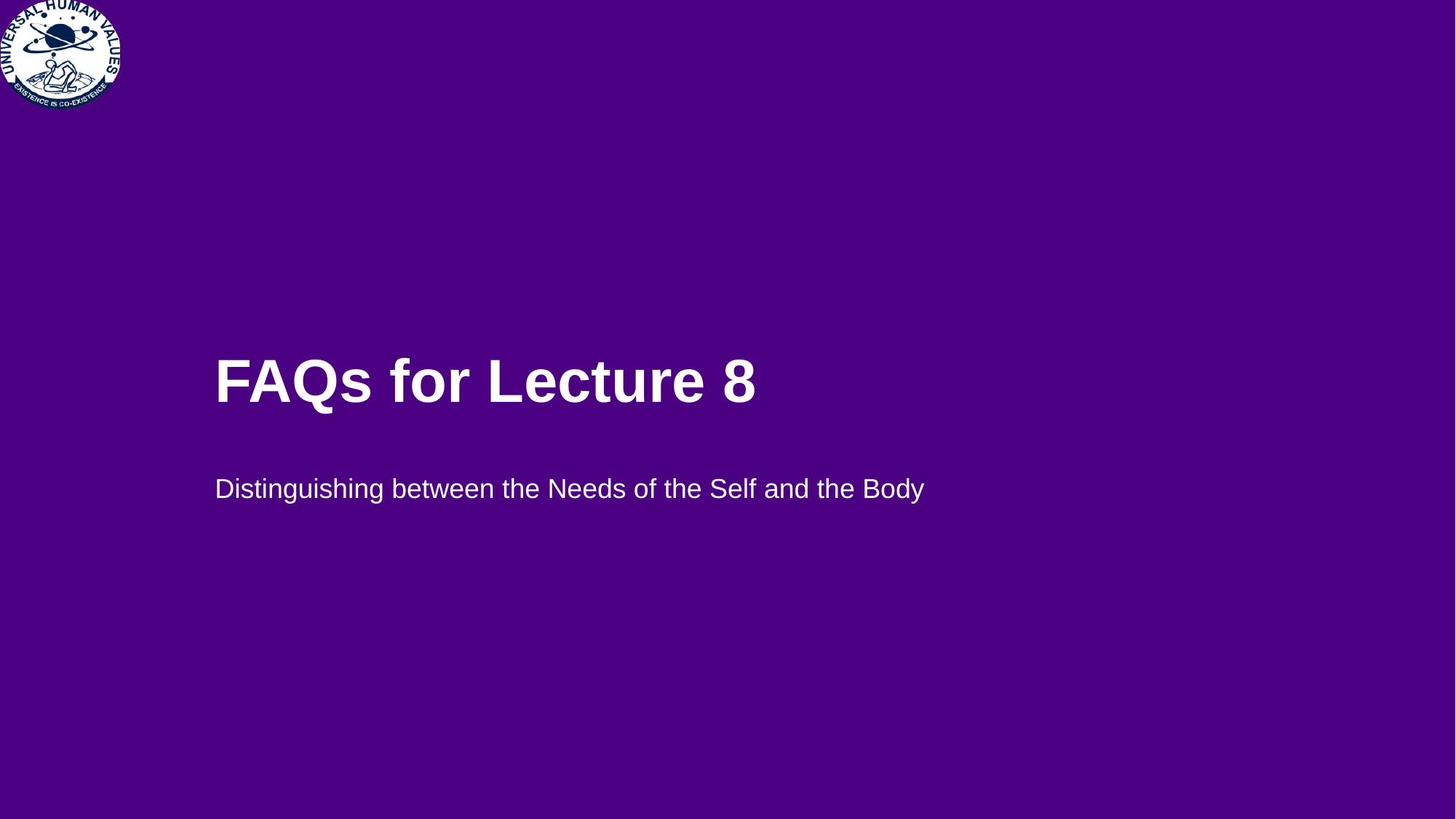

# FAQs for Lecture 8
Distinguishing between the Needs of the Self and the Body